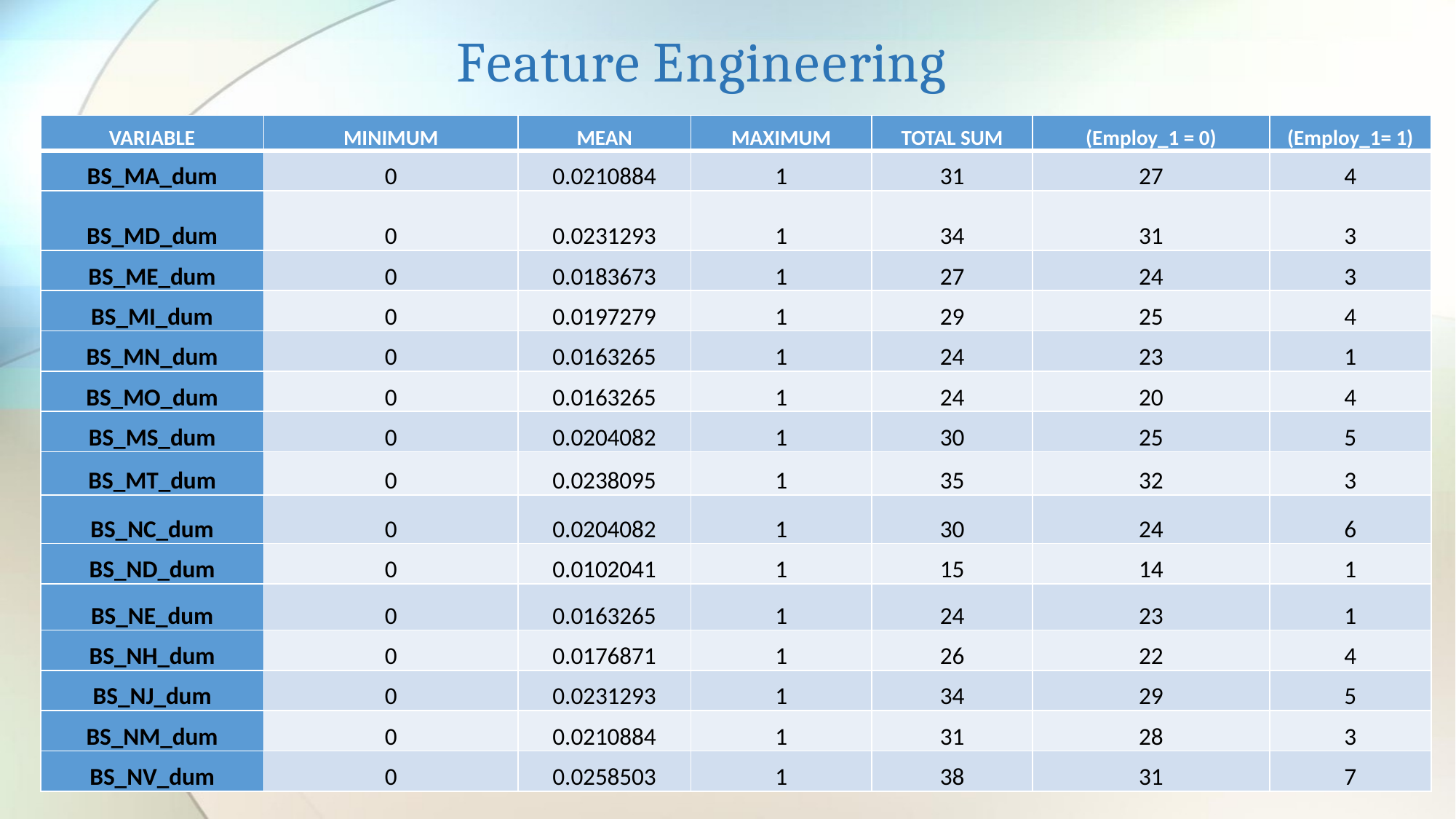

# Feature Engineering
| VARIABLE | MINIMUM | MEAN | MAXIMUM | TOTAL SUM | (Employ\_1 = 0) | (Employ\_1= 1) |
| --- | --- | --- | --- | --- | --- | --- |
| BS\_MA\_dum | 0 | 0.0210884 | 1 | 31 | 27 | 4 |
| BS\_MD\_dum | 0 | 0.0231293 | 1 | 34 | 31 | 3 |
| BS\_ME\_dum | 0 | 0.0183673 | 1 | 27 | 24 | 3 |
| BS\_MI\_dum | 0 | 0.0197279 | 1 | 29 | 25 | 4 |
| BS\_MN\_dum | 0 | 0.0163265 | 1 | 24 | 23 | 1 |
| BS\_MO\_dum | 0 | 0.0163265 | 1 | 24 | 20 | 4 |
| BS\_MS\_dum | 0 | 0.0204082 | 1 | 30 | 25 | 5 |
| BS\_MT\_dum | 0 | 0.0238095 | 1 | 35 | 32 | 3 |
| BS\_NC\_dum | 0 | 0.0204082 | 1 | 30 | 24 | 6 |
| BS\_ND\_dum | 0 | 0.0102041 | 1 | 15 | 14 | 1 |
| BS\_NE\_dum | 0 | 0.0163265 | 1 | 24 | 23 | 1 |
| BS\_NH\_dum | 0 | 0.0176871 | 1 | 26 | 22 | 4 |
| BS\_NJ\_dum | 0 | 0.0231293 | 1 | 34 | 29 | 5 |
| BS\_NM\_dum | 0 | 0.0210884 | 1 | 31 | 28 | 3 |
| BS\_NV\_dum | 0 | 0.0258503 | 1 | 38 | 31 | 7 |